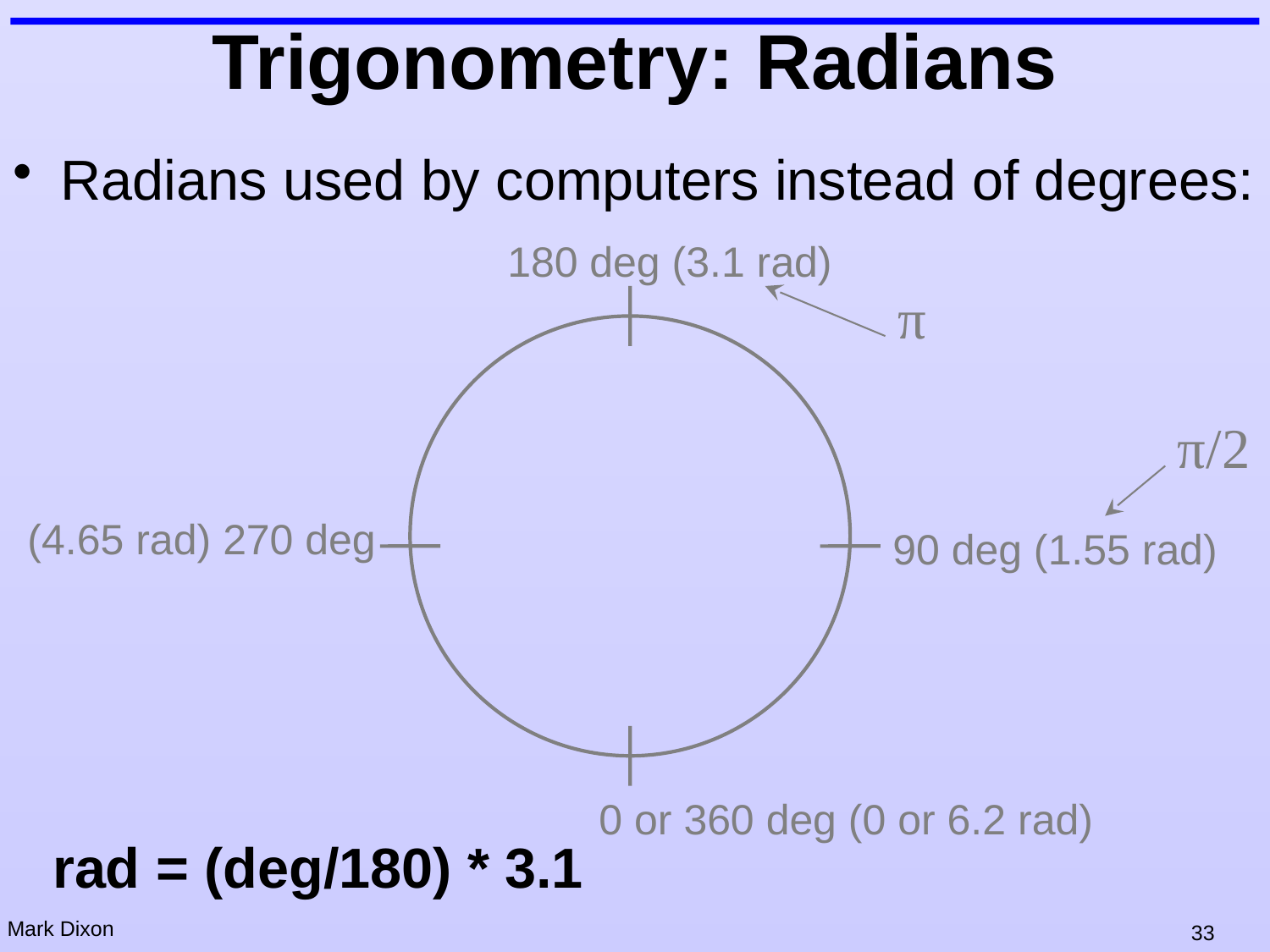

# Trigonometry: Radians
Radians used by computers instead of degrees:
180 deg (3.1 rad)
π

π/2

(4.65 rad) 270 deg
90 deg (1.55 rad)
0 or 360 deg (0 or 6.2 rad)
rad = (deg/180) * 3.1